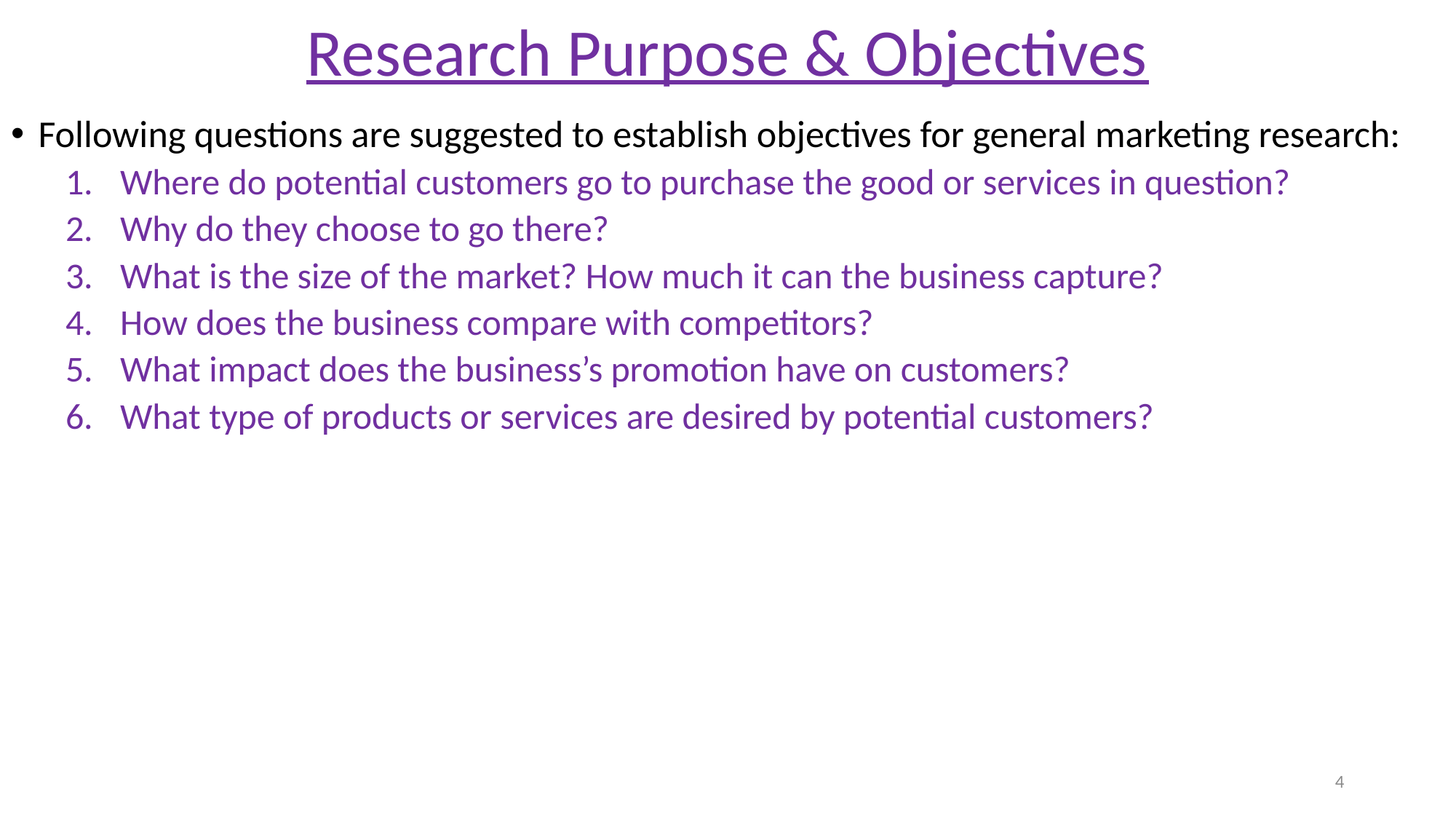

# Research Purpose & Objectives
Following questions are suggested to establish objectives for general marketing research:
Where do potential customers go to purchase the good or services in question?
Why do they choose to go there?
What is the size of the market? How much it can the business capture?
How does the business compare with competitors?
What impact does the business’s promotion have on customers?
What type of products or services are desired by potential customers?

4